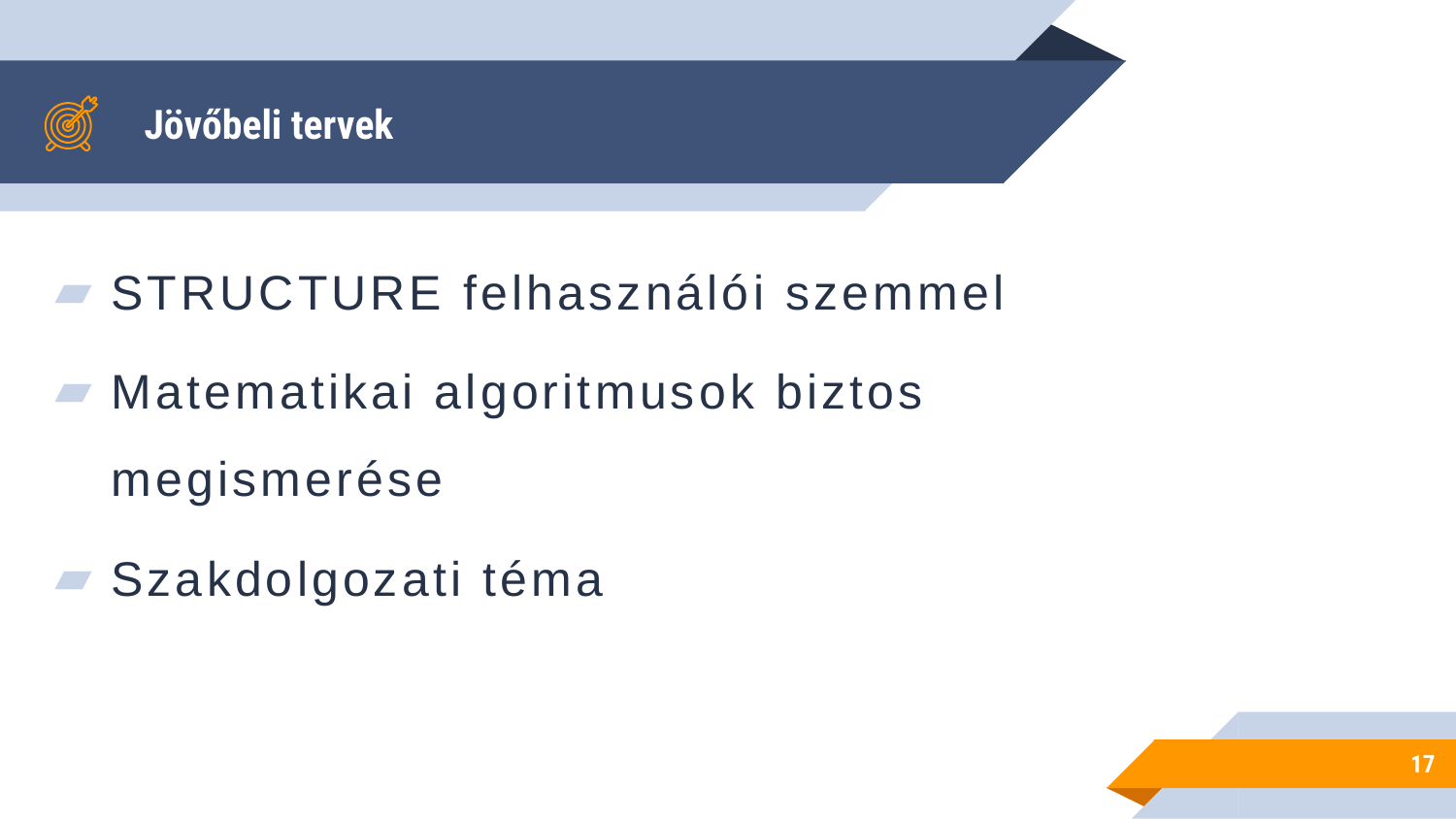

# Jövőbeli tervek

STRUCTURE felhasználói szemmel
Matematikai algoritmusok biztos megismerése
Szakdolgozati téma

17